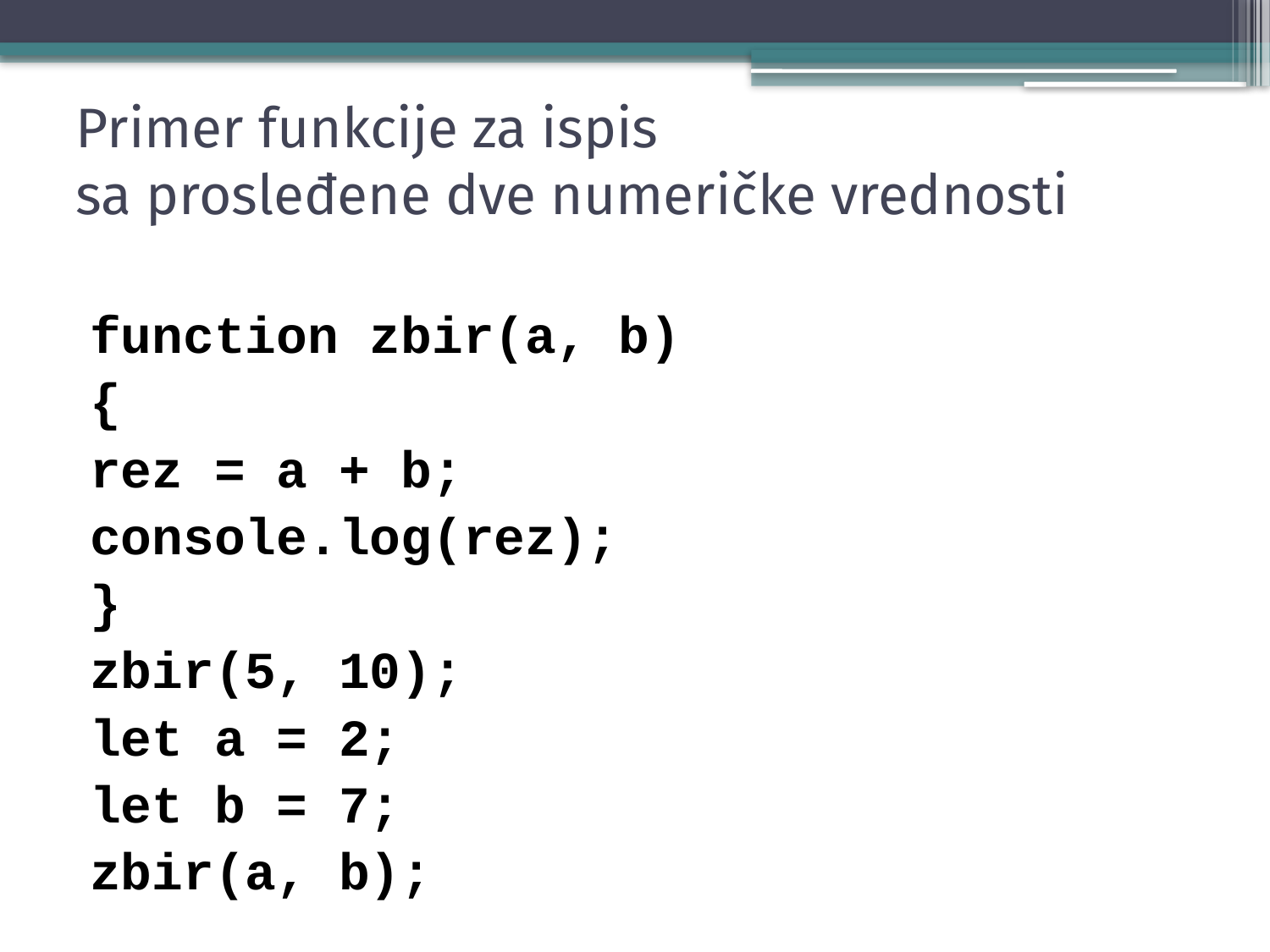

# Primer funkcije za ispis sa prosleđene dve numeričke vrednosti
function zbir(a, b)
{
	rez = a + b;
	console.log(rez);
}
zbir(5, 10);
let a = 2;
let b = 7;
zbir(a, b);